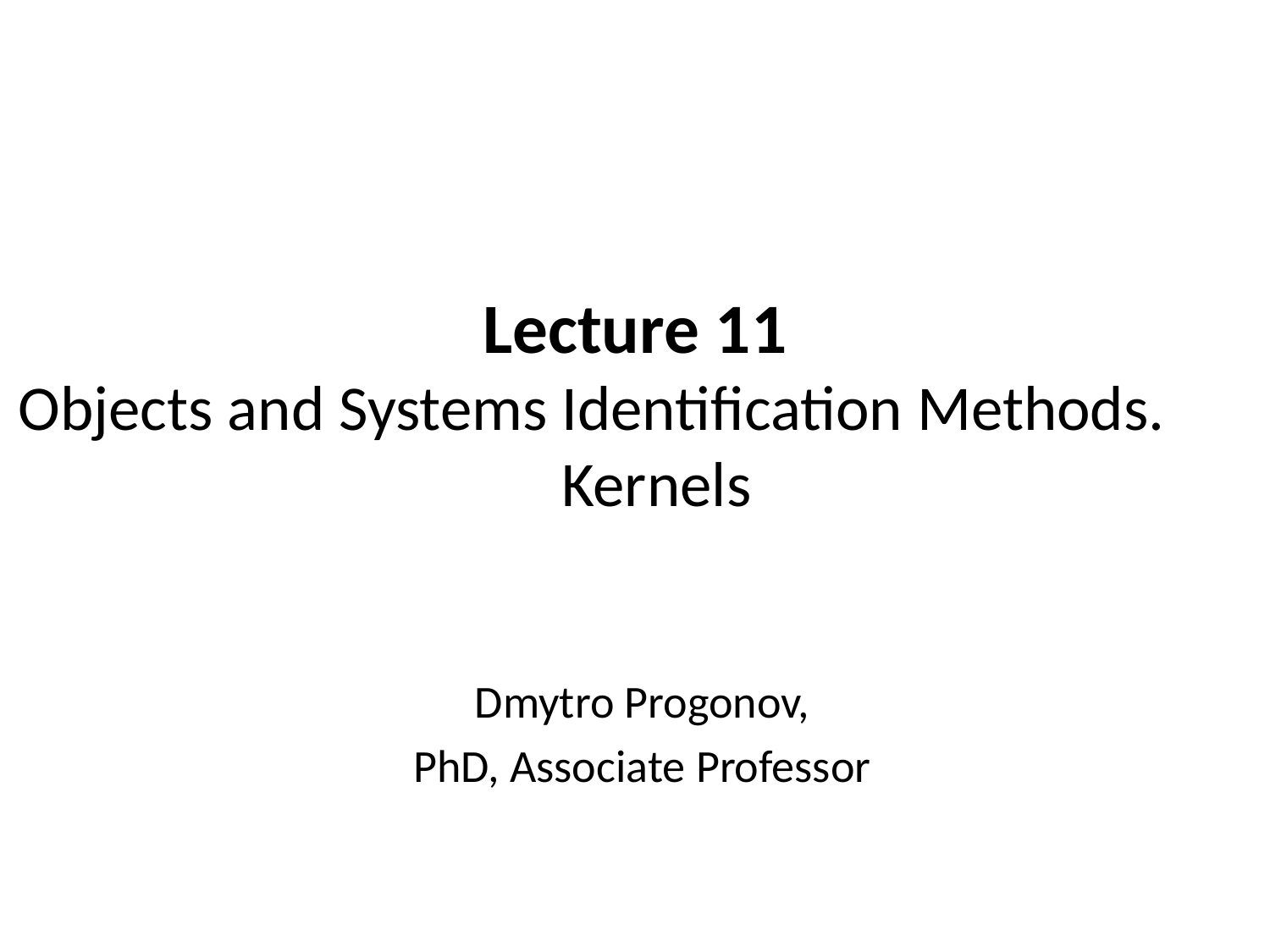

# Lecture 11 Objects and Systems Identification Methods.          Kernels
Dmytro Progonov,
PhD, Associate Professor